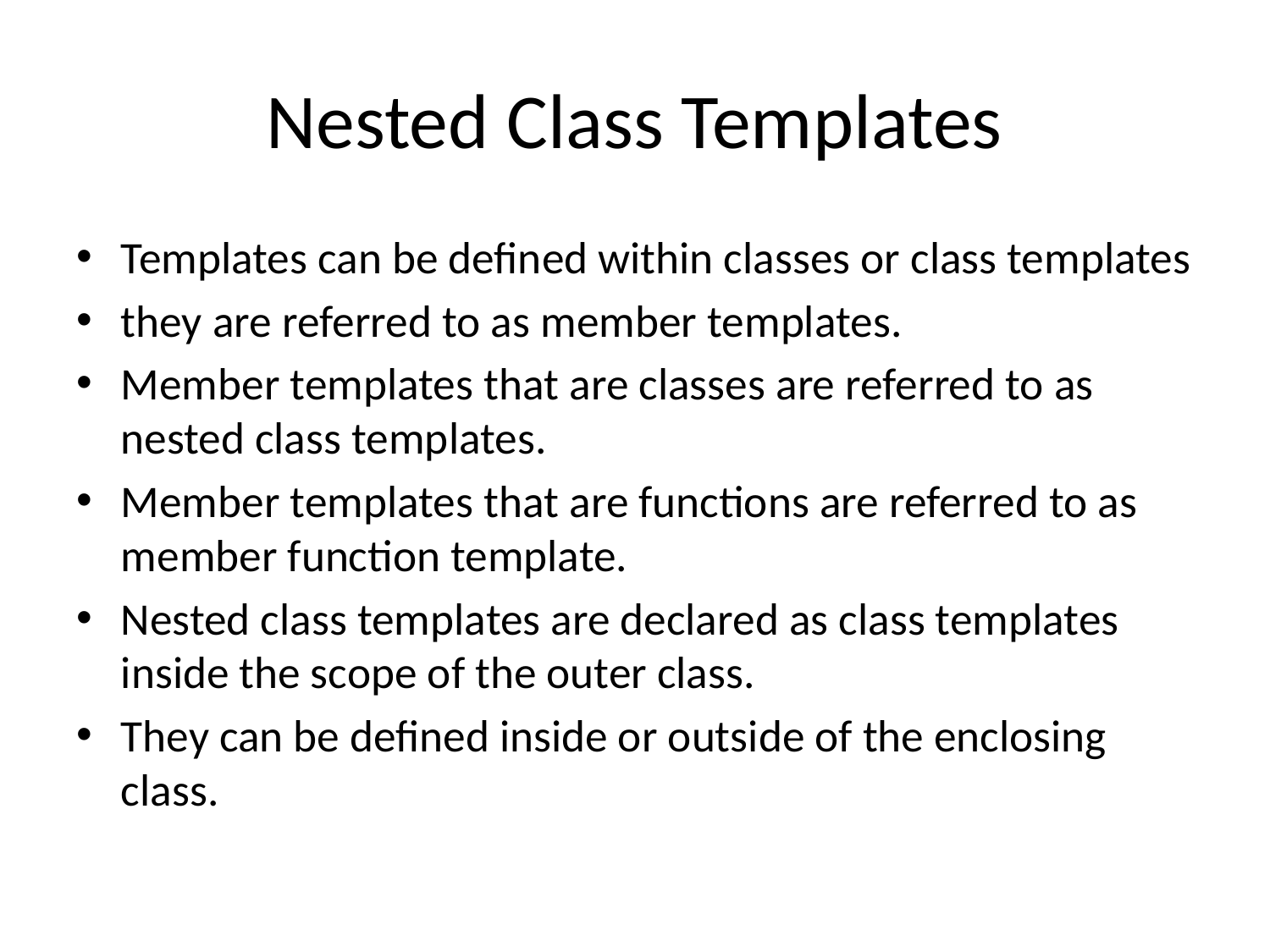

# Nested Class Templates
Templates can be defined within classes or class templates
they are referred to as member templates.
Member templates that are classes are referred to as nested class templates.
Member templates that are functions are referred to as member function template.
Nested class templates are declared as class templates inside the scope of the outer class.
They can be defined inside or outside of the enclosing class.